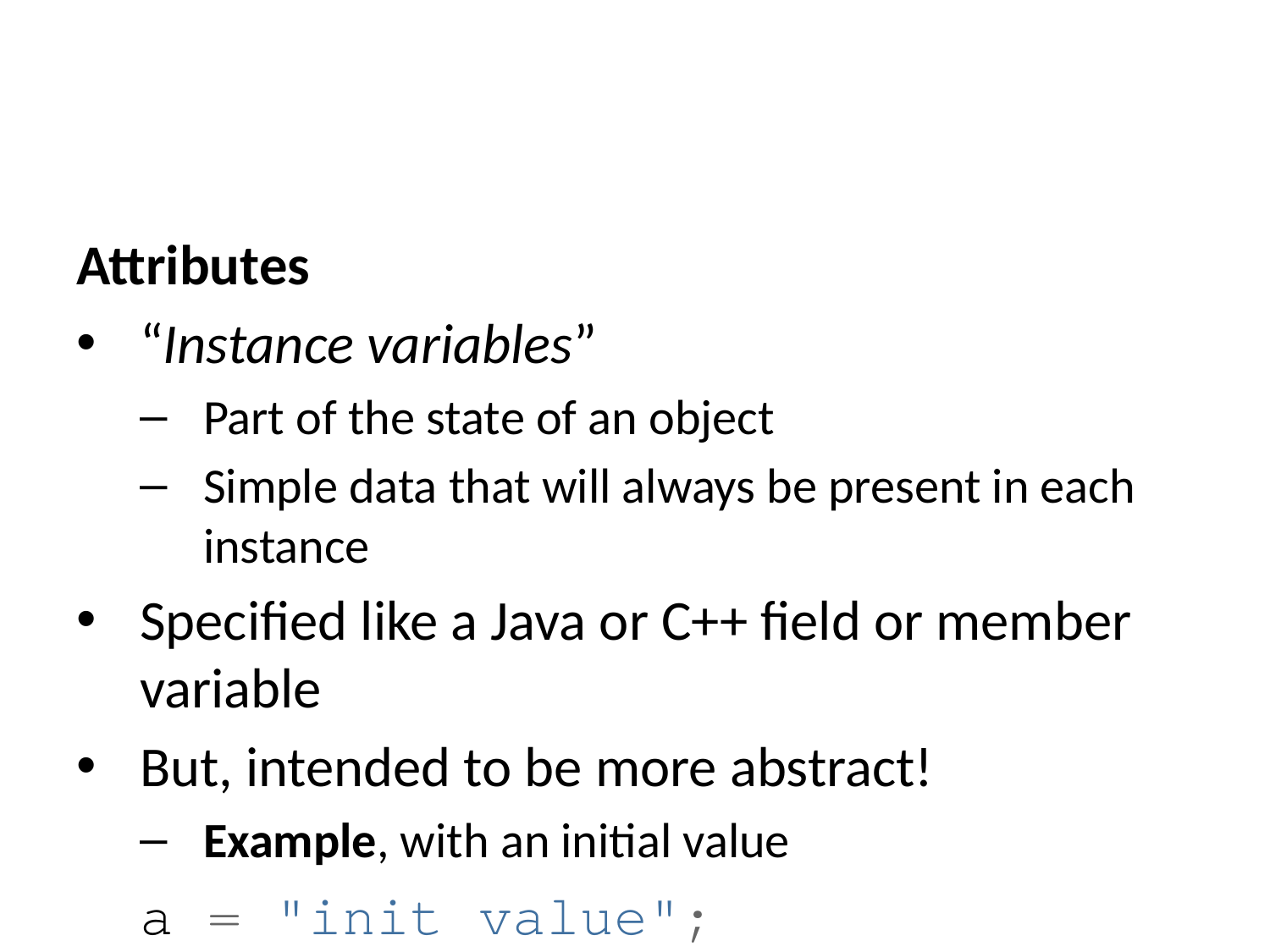

Attributes
“Instance variables”
Part of the state of an object
Simple data that will always be present in each instance
Specified like a Java or C++ field or member variable
But, intended to be more abstract!
Example, with an initial value
a = "init value";